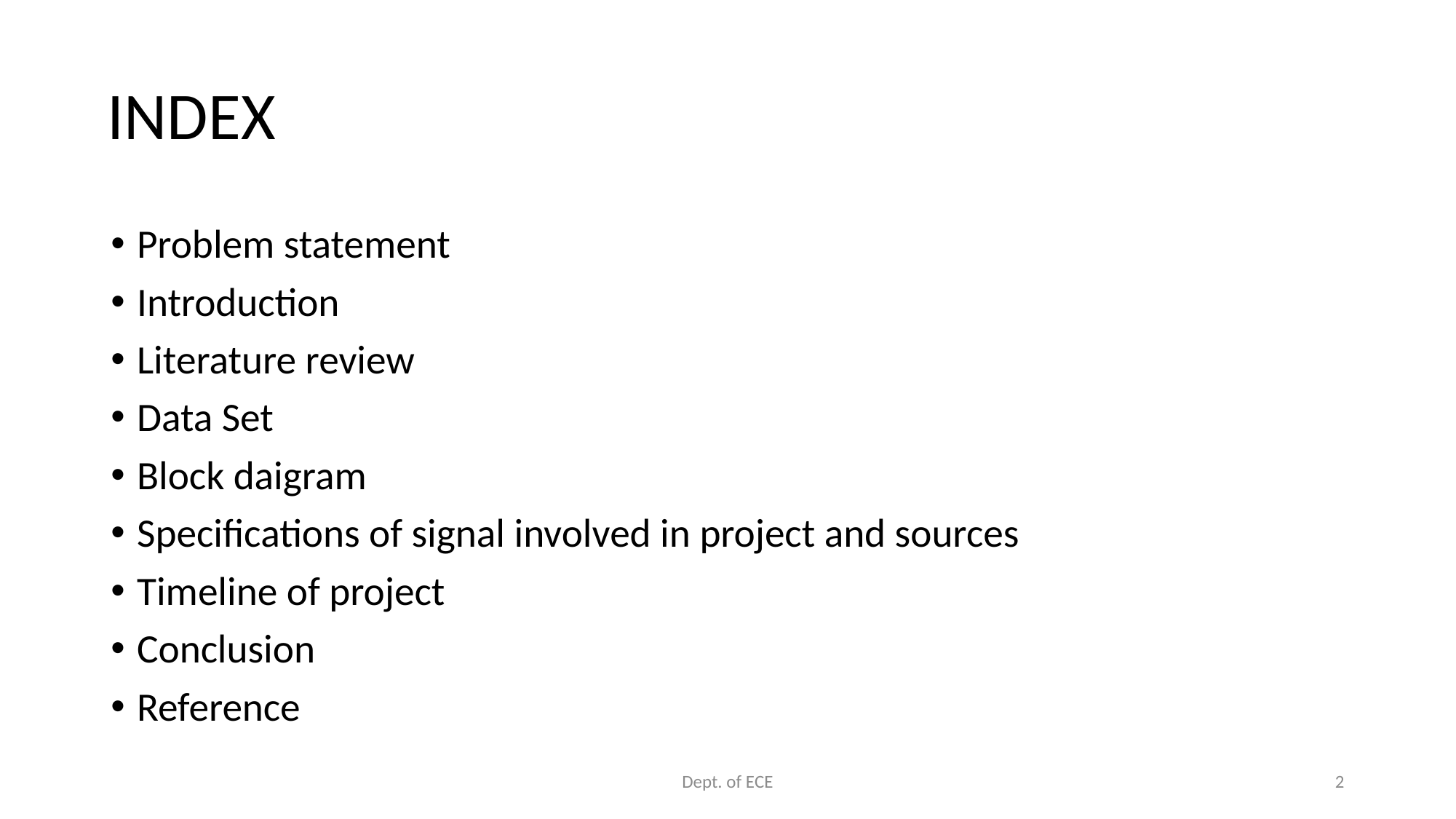

# INDEX
Problem statement
Introduction
Literature review
Data Set
Block daigram
Specifications of signal involved in project and sources
Timeline of project
Conclusion
Reference

Dept. of ECE
2